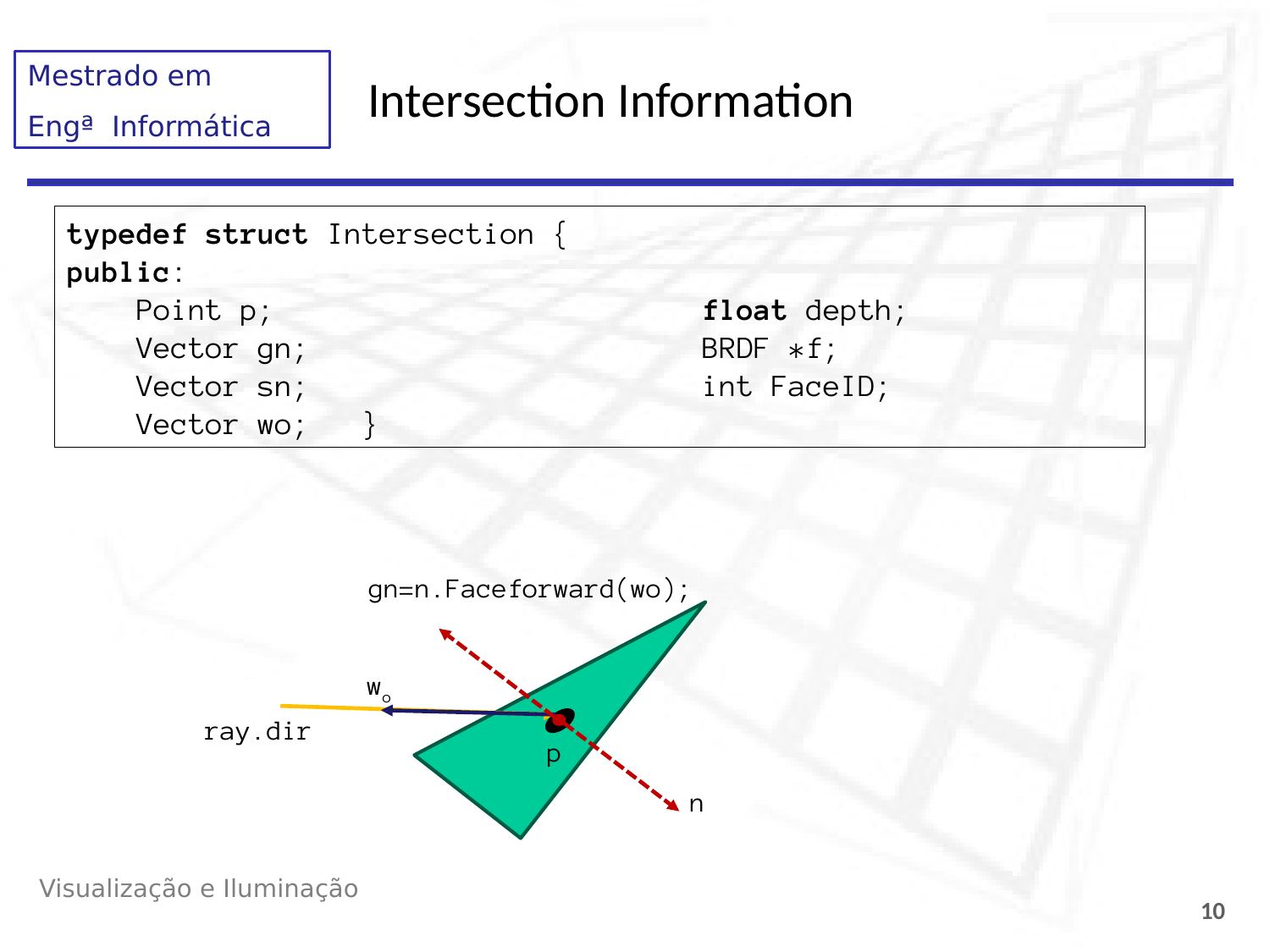

# Intersection Information
typedef struct Intersection {
public:
    Point p;				float depth;
    Vector gn;  			BRDF *f;
    Vector sn;  			int FaceID;
    Vector wo;   }
gn=n.Faceforward(wo);

wo

ray.dir
p
n
Visualização e Iluminação
10